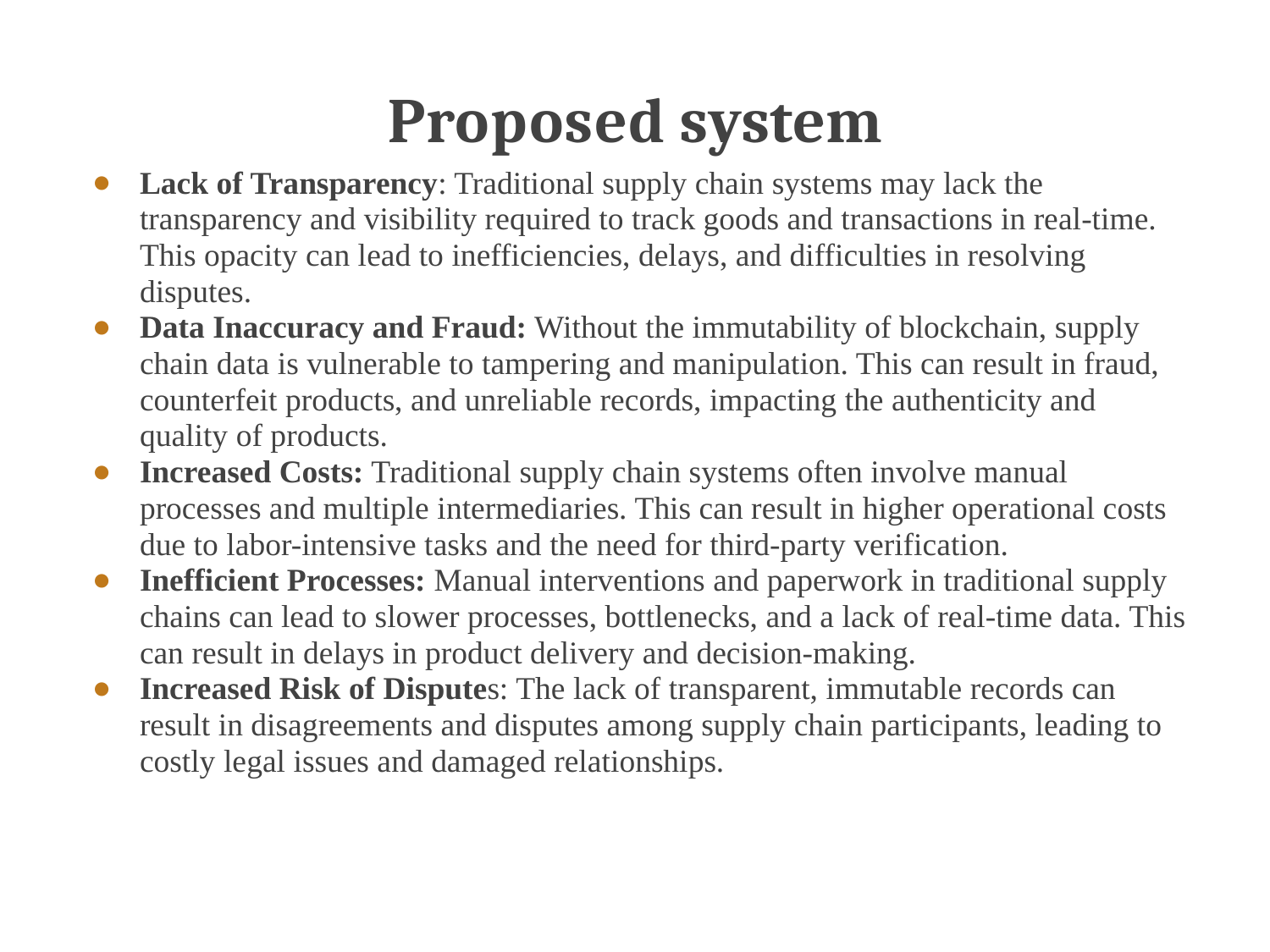

# Proposed system
Lack of Transparency: Traditional supply chain systems may lack the transparency and visibility required to track goods and transactions in real-time. This opacity can lead to inefficiencies, delays, and difficulties in resolving disputes.
Data Inaccuracy and Fraud: Without the immutability of blockchain, supply chain data is vulnerable to tampering and manipulation. This can result in fraud, counterfeit products, and unreliable records, impacting the authenticity and quality of products.
Increased Costs: Traditional supply chain systems often involve manual processes and multiple intermediaries. This can result in higher operational costs due to labor-intensive tasks and the need for third-party verification.
Inefficient Processes: Manual interventions and paperwork in traditional supply chains can lead to slower processes, bottlenecks, and a lack of real-time data. This can result in delays in product delivery and decision-making.
Increased Risk of Disputes: The lack of transparent, immutable records can result in disagreements and disputes among supply chain participants, leading to costly legal issues and damaged relationships.